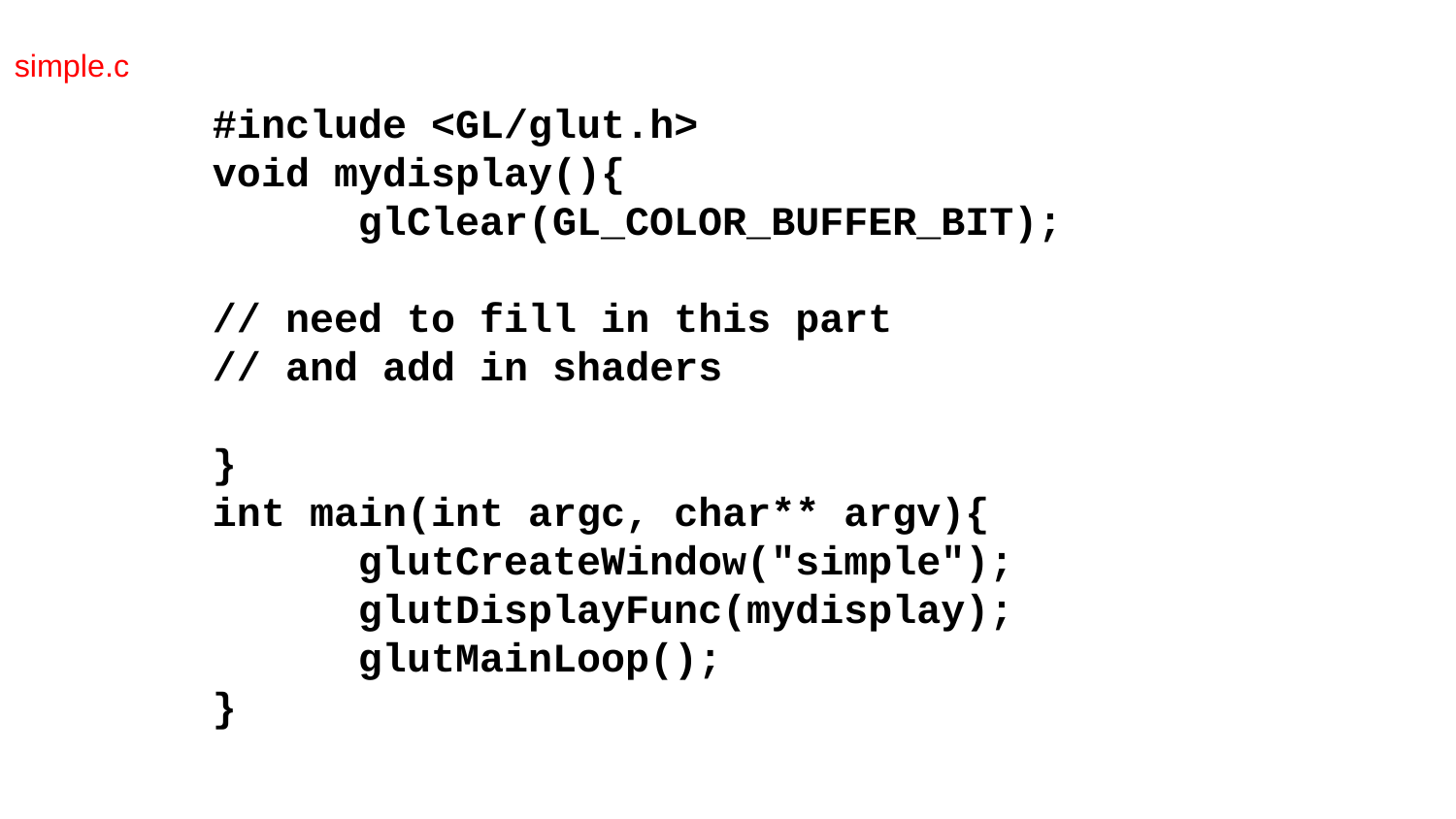

simple.c
#include <GL/glut.h>
void mydisplay(){
      glClear(GL_COLOR_BUFFER_BIT);

// need to fill in this part
// and add in shaders

}
int main(int argc, char** argv){
	glutCreateWindow("simple");
	glutDisplayFunc(mydisplay);
	glutMainLoop();
}